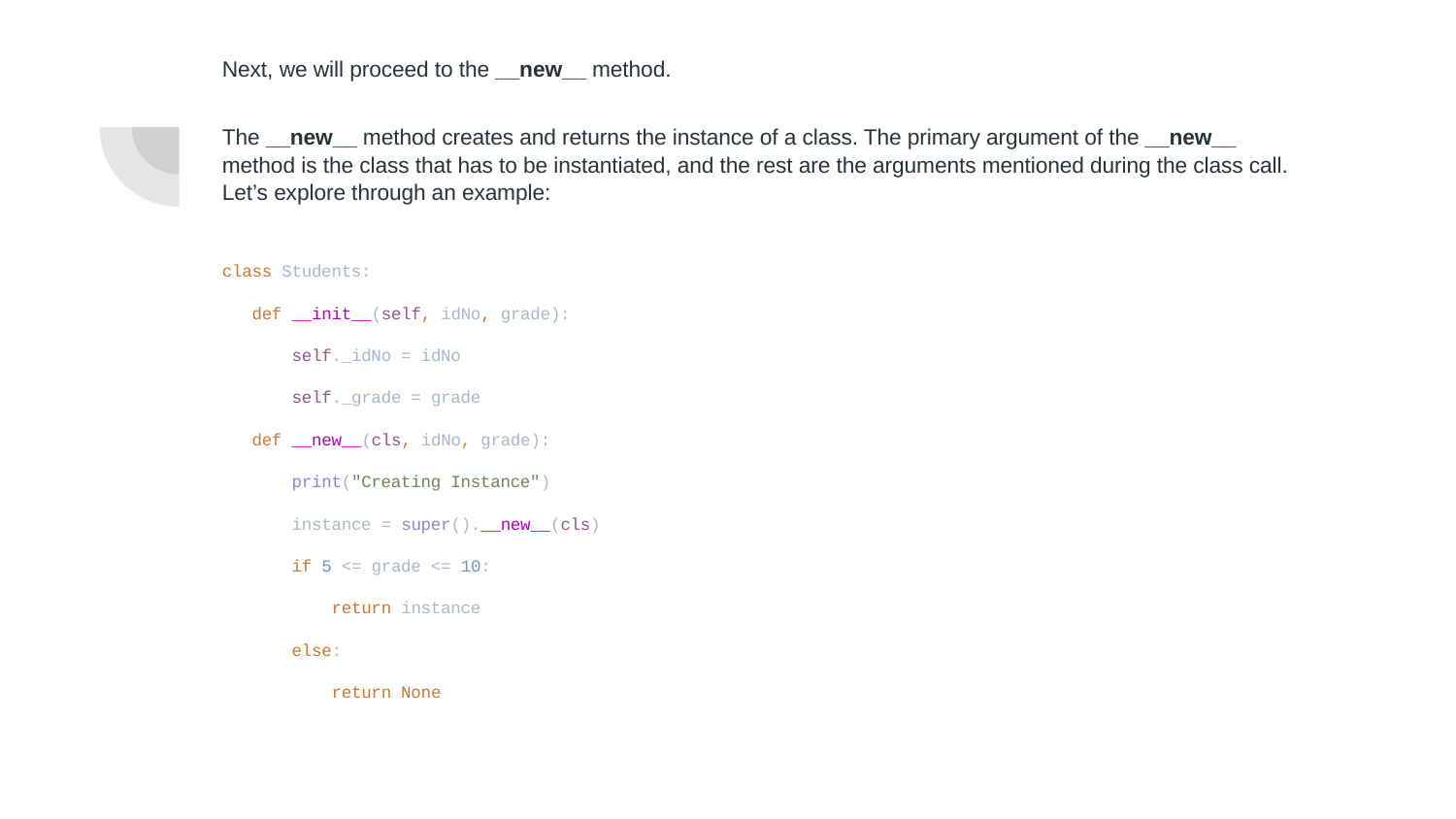

Next, we will proceed to the __new__ method.

The __new__ method creates and returns the instance of a class. The primary argument of the __new__ method is the class that has to be instantiated, and the rest are the arguments mentioned during the class call. Let’s explore through an example:

class Students:
   def __init__(self, idNo, grade):
       self._idNo = idNo
       self._grade = grade
   def __new__(cls, idNo, grade):
       print("Creating Instance")
       instance = super().__new__(cls)
       if 5 <= grade <= 10:
           return instance
       else:
           return None